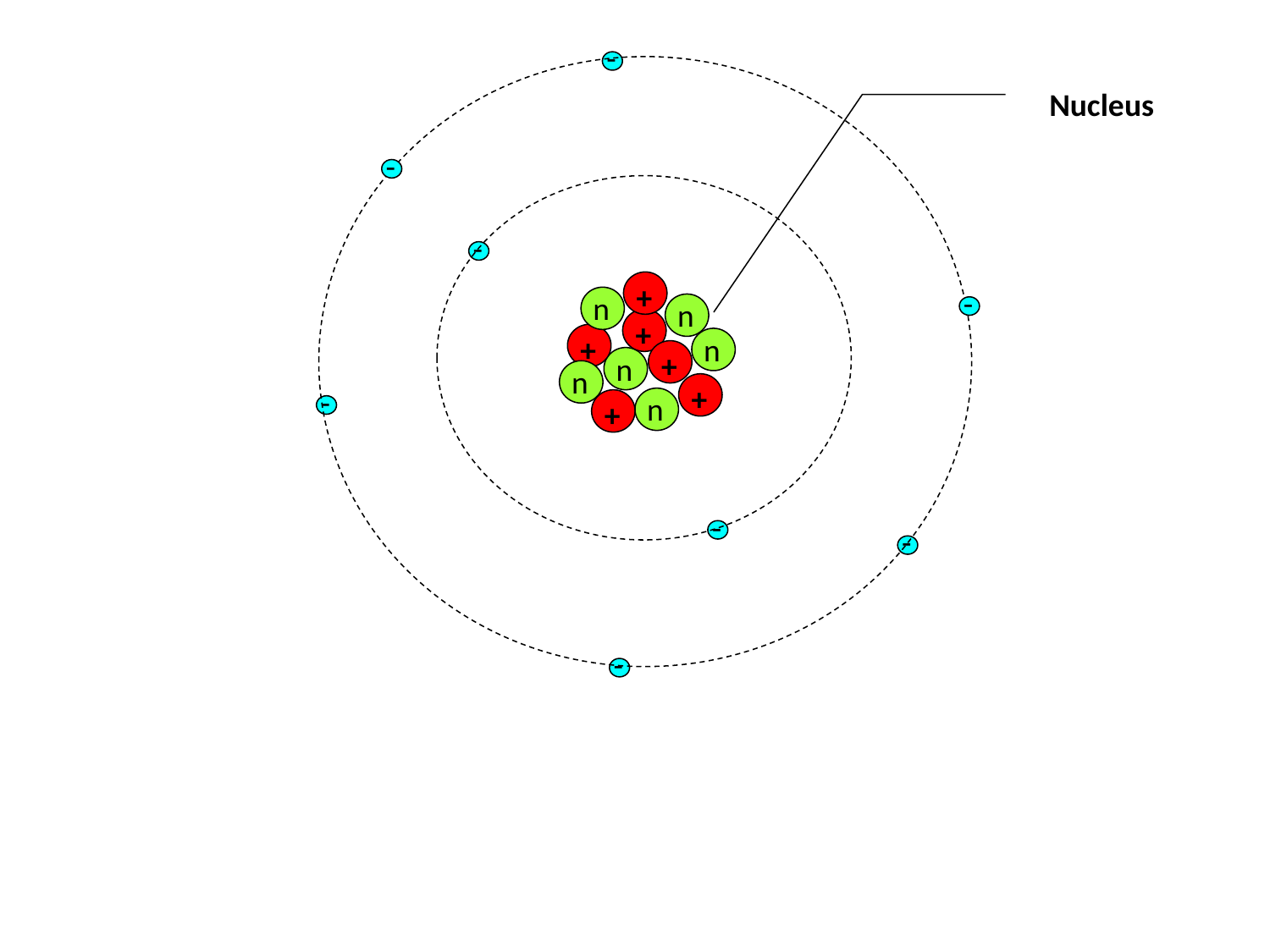

-

Nucleus
-

-

 +

-

n

n

 +

 +

n

 +

n

n

 +

-

n

 +

-

-

-